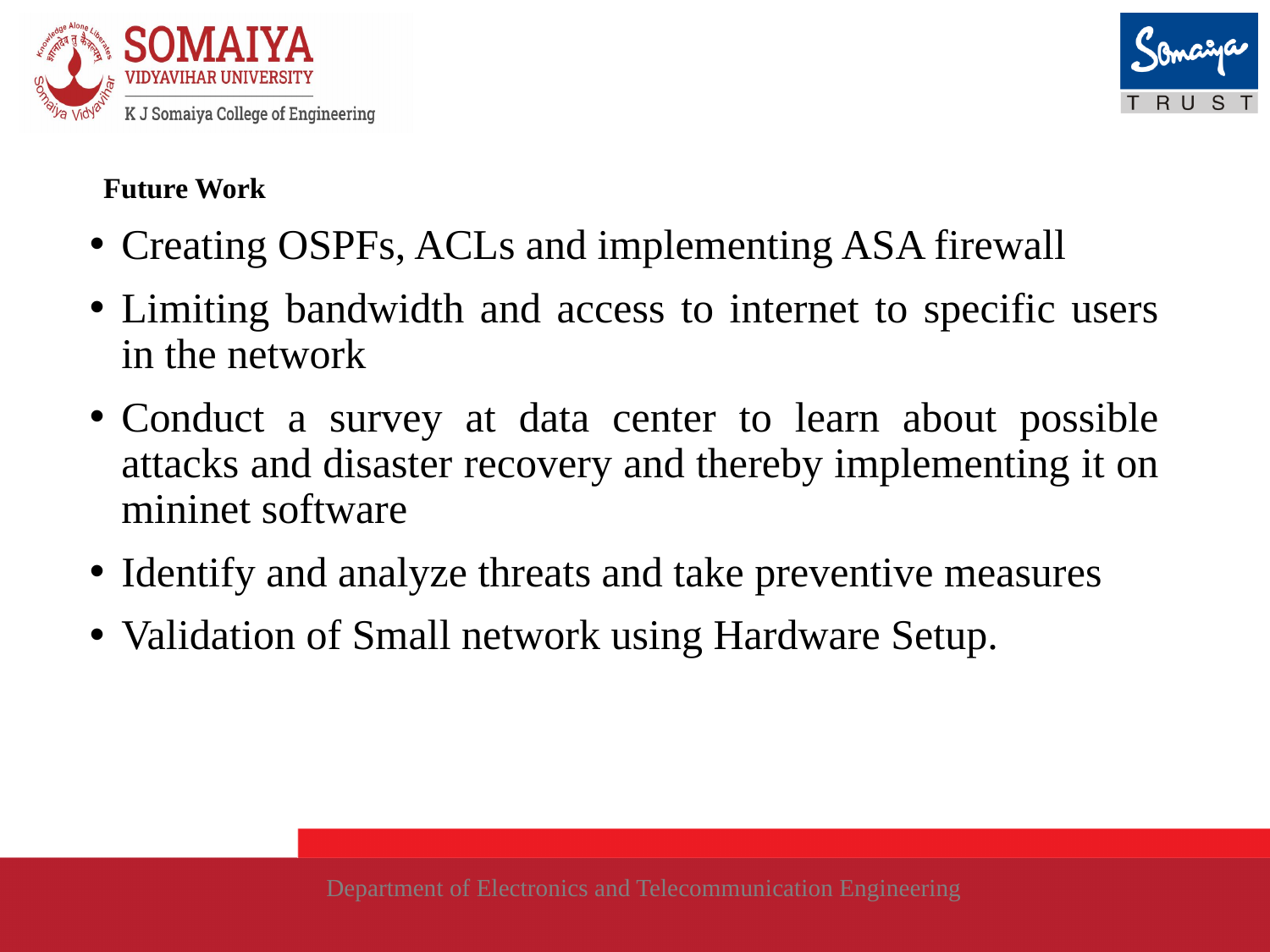

# Future Work
Creating OSPFs, ACLs and implementing ASA firewall
Limiting bandwidth and access to internet to specific users in the network
Conduct a survey at data center to learn about possible attacks and disaster recovery and thereby implementing it on mininet software
Identify and analyze threats and take preventive measures
Validation of Small network using Hardware Setup.

Department of Electronics and Telecommunication Engineering